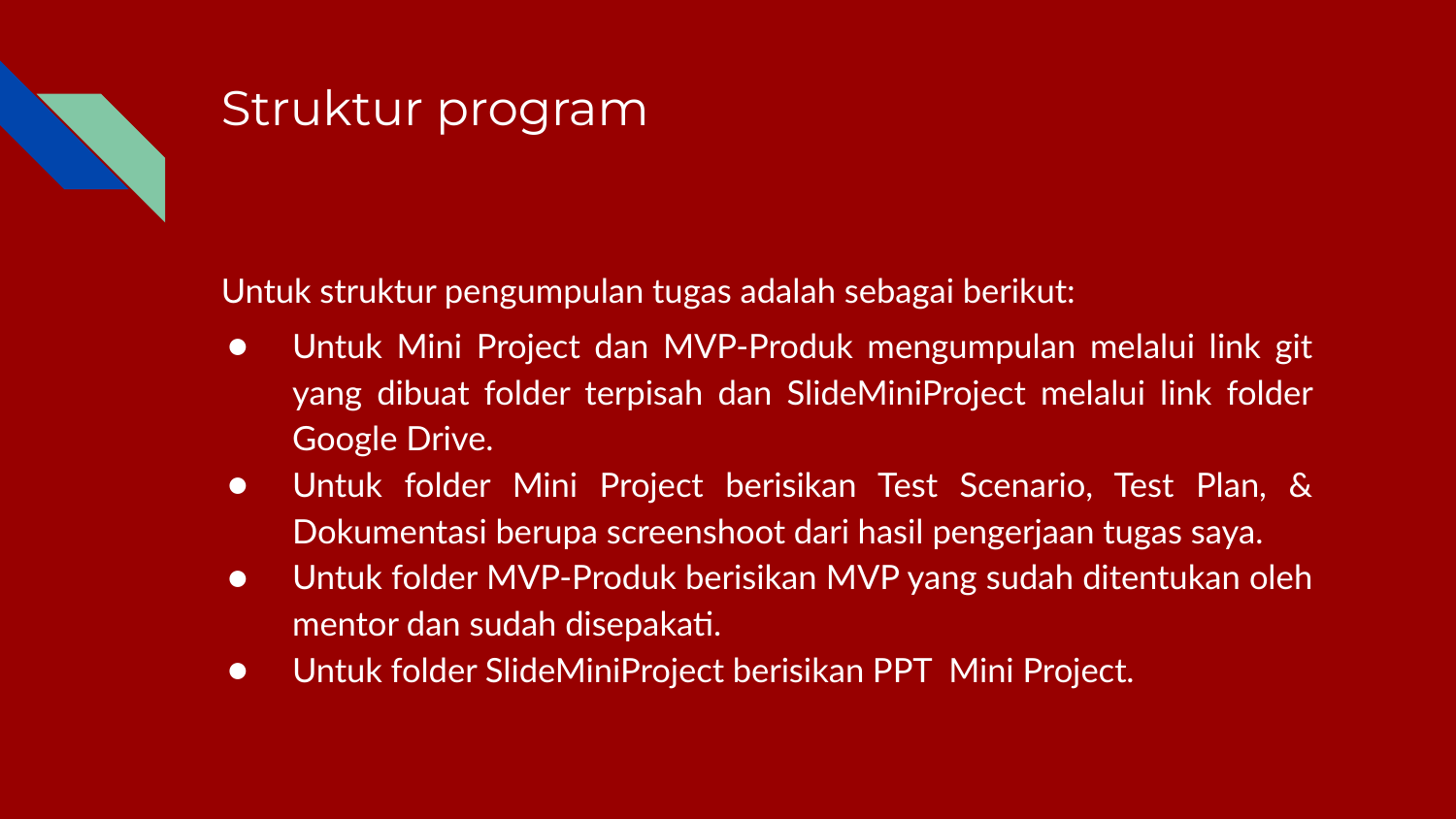

# Struktur program
Untuk struktur pengumpulan tugas adalah sebagai berikut:
Untuk Mini Project dan MVP-Produk mengumpulan melalui link git yang dibuat folder terpisah dan SlideMiniProject melalui link folder Google Drive.
Untuk folder Mini Project berisikan Test Scenario, Test Plan, & Dokumentasi berupa screenshoot dari hasil pengerjaan tugas saya.
Untuk folder MVP-Produk berisikan MVP yang sudah ditentukan oleh mentor dan sudah disepakati.
Untuk folder SlideMiniProject berisikan PPT  Mini Project.